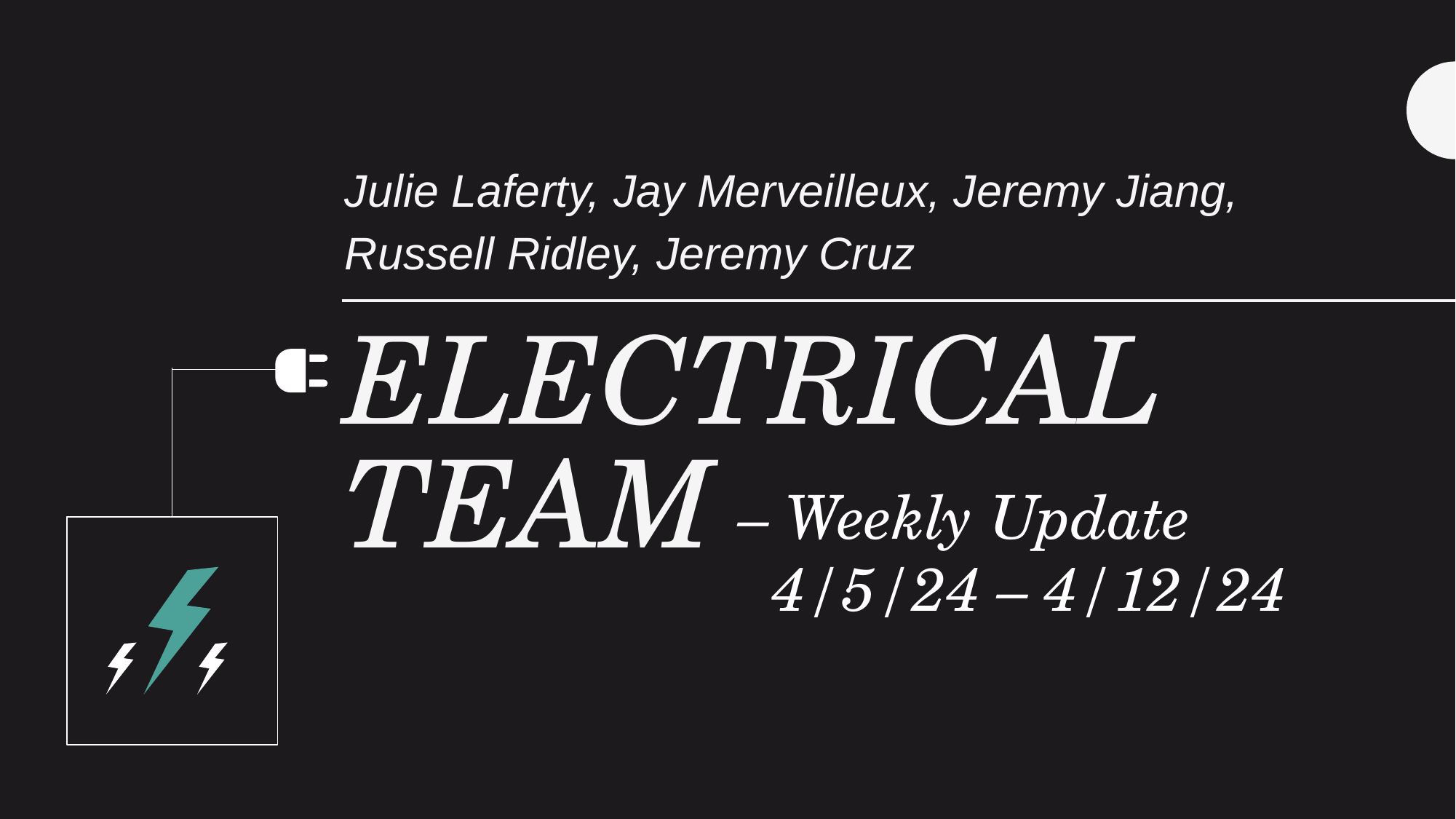

Julie Laferty, Jay Merveilleux, Jeremy Jiang, Russell Ridley, Jeremy Cruz
# Electrical Team

– Weekly Update
  4/5/24 – 4/12/24